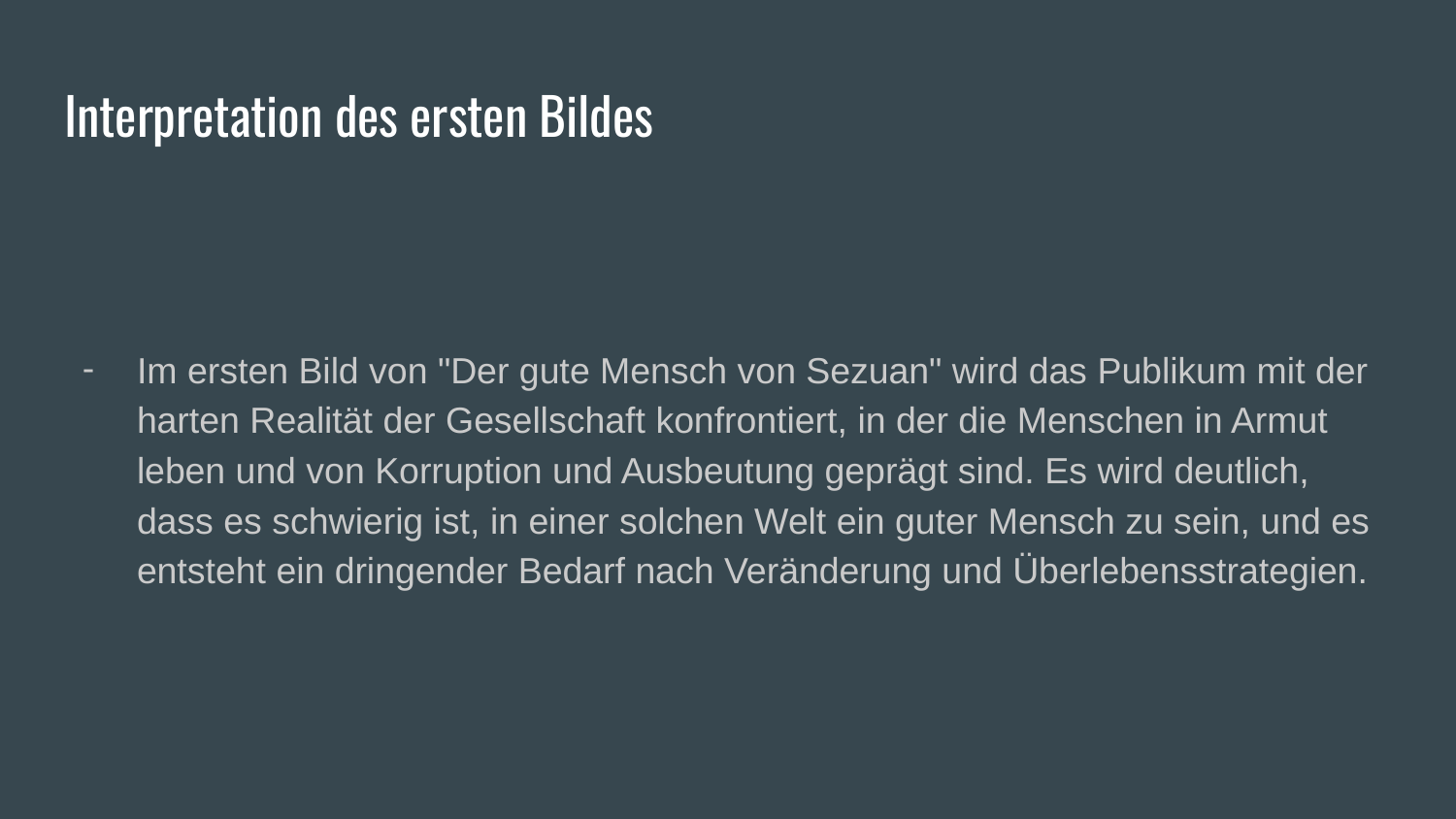

# Interpretation des ersten Bildes

Im ersten Bild von "Der gute Mensch von Sezuan" wird das Publikum mit der harten Realität der Gesellschaft konfrontiert, in der die Menschen in Armut leben und von Korruption und Ausbeutung geprägt sind. Es wird deutlich, dass es schwierig ist, in einer solchen Welt ein guter Mensch zu sein, und es entsteht ein dringender Bedarf nach Veränderung und Überlebensstrategien.